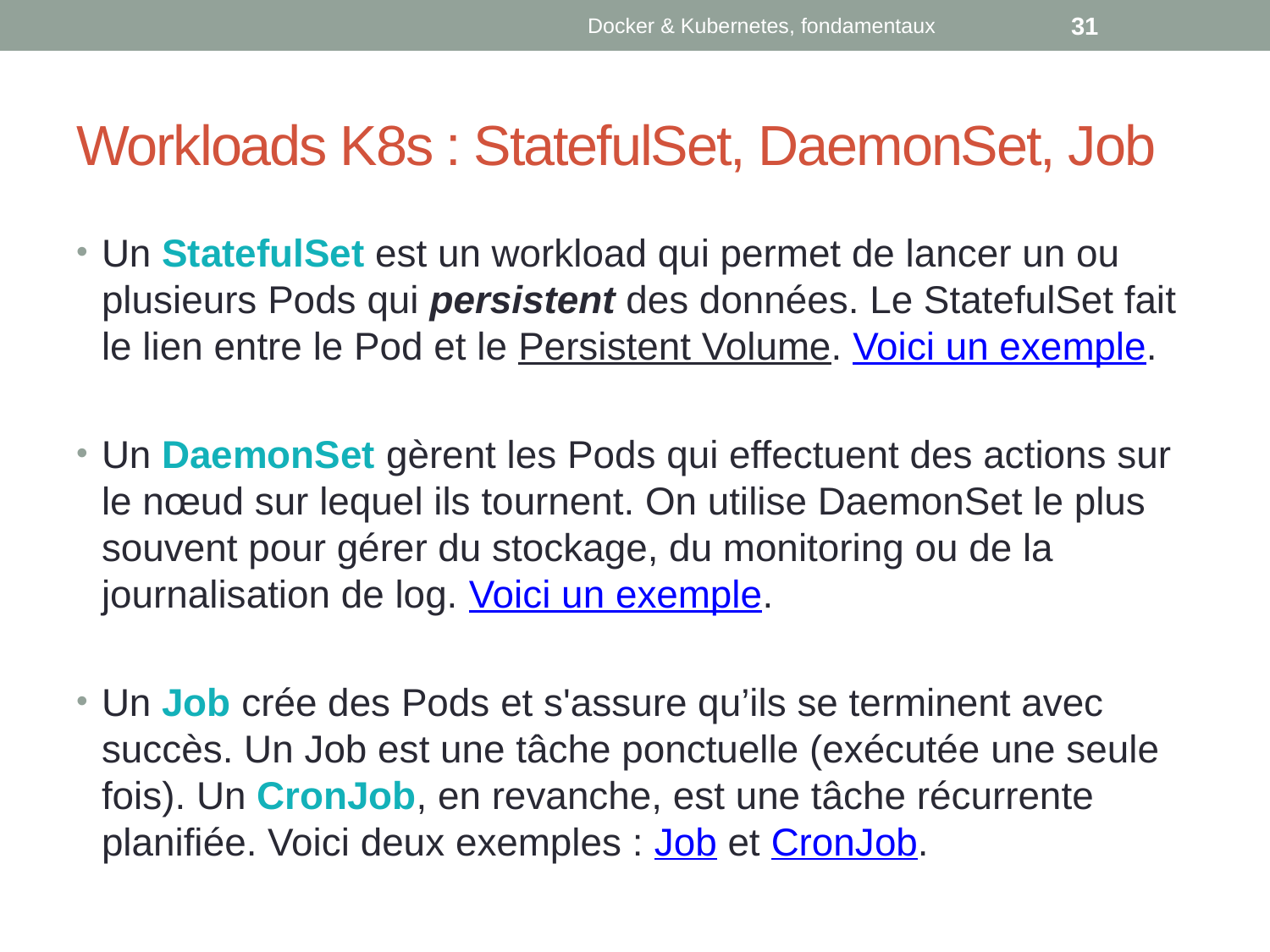

Docker & Kubernetes, fondamentaux
31
# Workloads K8s : StatefulSet, DaemonSet, Job
Un StatefulSet est un workload qui permet de lancer un ou plusieurs Pods qui persistent des données. Le StatefulSet fait le lien entre le Pod et le Persistent Volume. Voici un exemple.

Un DaemonSet gèrent les Pods qui effectuent des actions sur le nœud sur lequel ils tournent. On utilise DaemonSet le plus souvent pour gérer du stockage, du monitoring ou de la journalisation de log. Voici un exemple.

Un Job crée des Pods et s'assure qu’ils se terminent avec succès. Un Job est une tâche ponctuelle (exécutée une seule fois). Un CronJob, en revanche, est une tâche récurrente planifiée. Voici deux exemples : Job et CronJob.